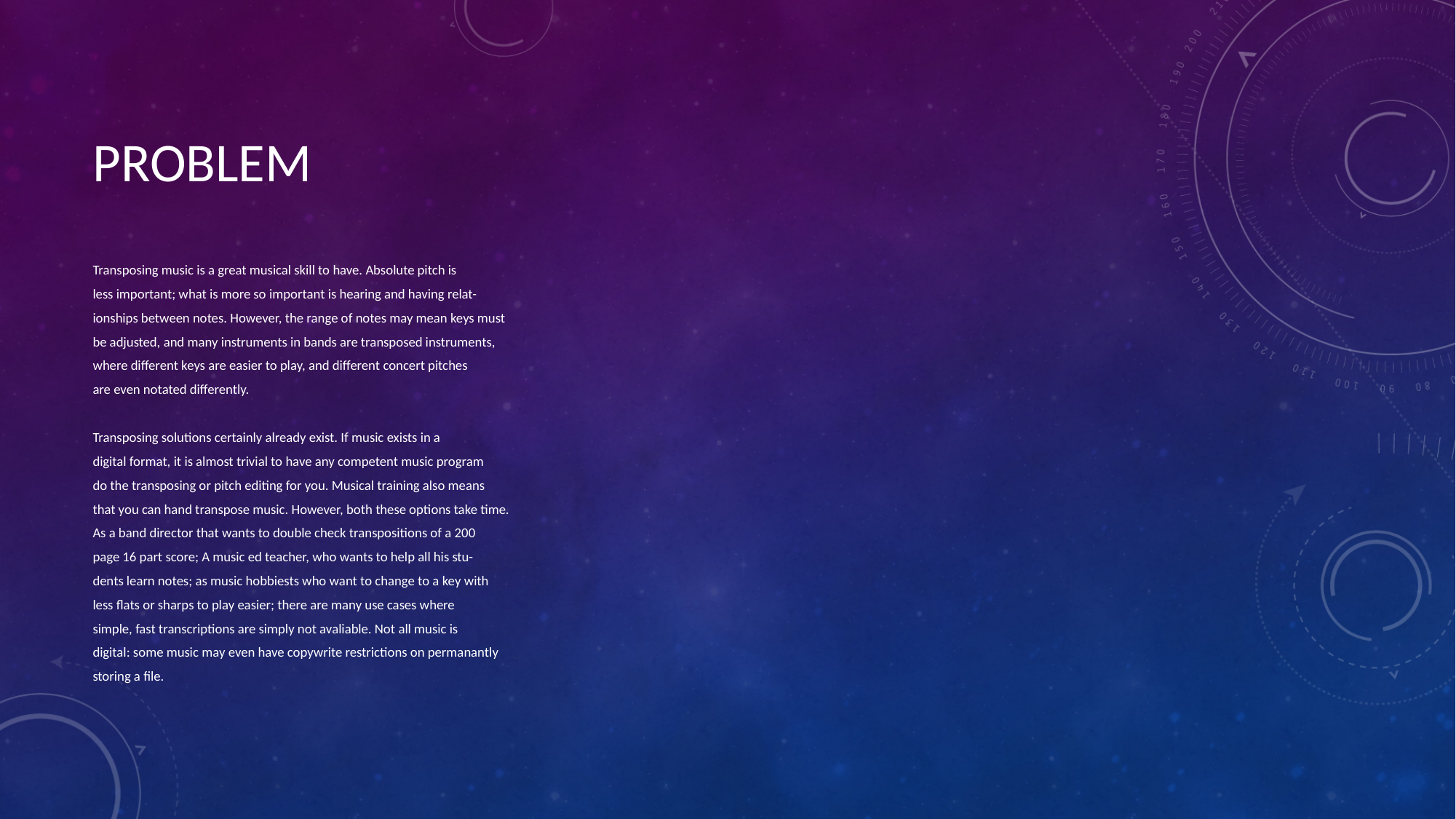

# Problem
Transposing music is a great musical skill to have. Absolute pitch is
less important; what is more so important is hearing and having relat-
ionships between notes. However, the range of notes may mean keys must
be adjusted, and many instruments in bands are transposed instruments,
where different keys are easier to play, and different concert pitches
are even notated differently.

Transposing solutions certainly already exist. If music exists in a
digital format, it is almost trivial to have any competent music program
do the transposing or pitch editing for you. Musical training also means
that you can hand transpose music. However, both these options take time.
As a band director that wants to double check transpositions of a 200
page 16 part score; A music ed teacher, who wants to help all his stu-
dents learn notes; as music hobbiests who want to change to a key with
less flats or sharps to play easier; there are many use cases where
simple, fast transcriptions are simply not avaliable. Not all music is
digital: some music may even have copywrite restrictions on permanantly
storing a file.